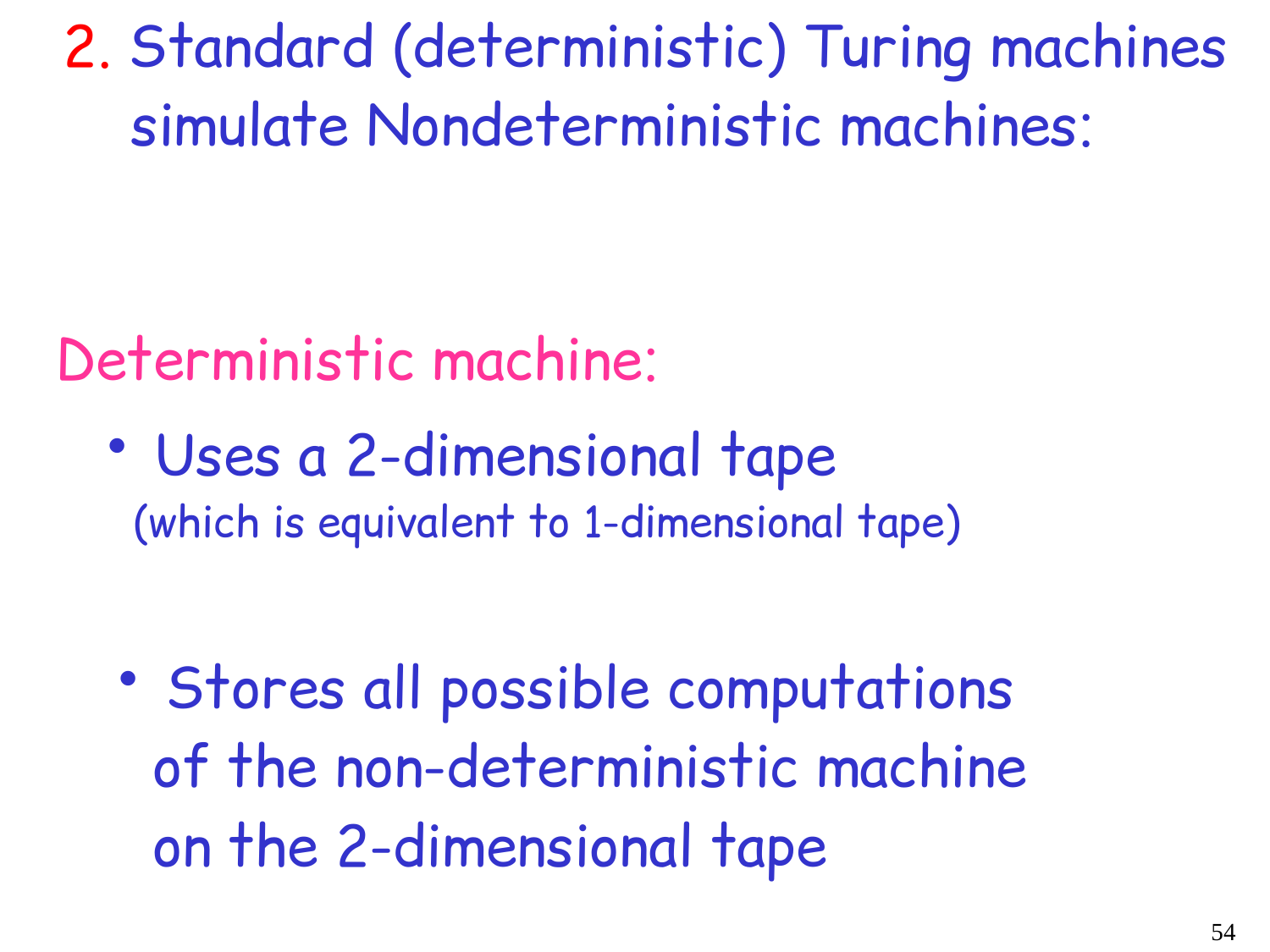

2. Standard (deterministic) Turing machines
    simulate Nondeterministic machines:
Deterministic machine:
 Uses a 2-dimensional tape
  (which is equivalent to 1-dimensional tape)
 Stores all possible computations
  of the non-deterministic machine
  on the 2-dimensional tape
54